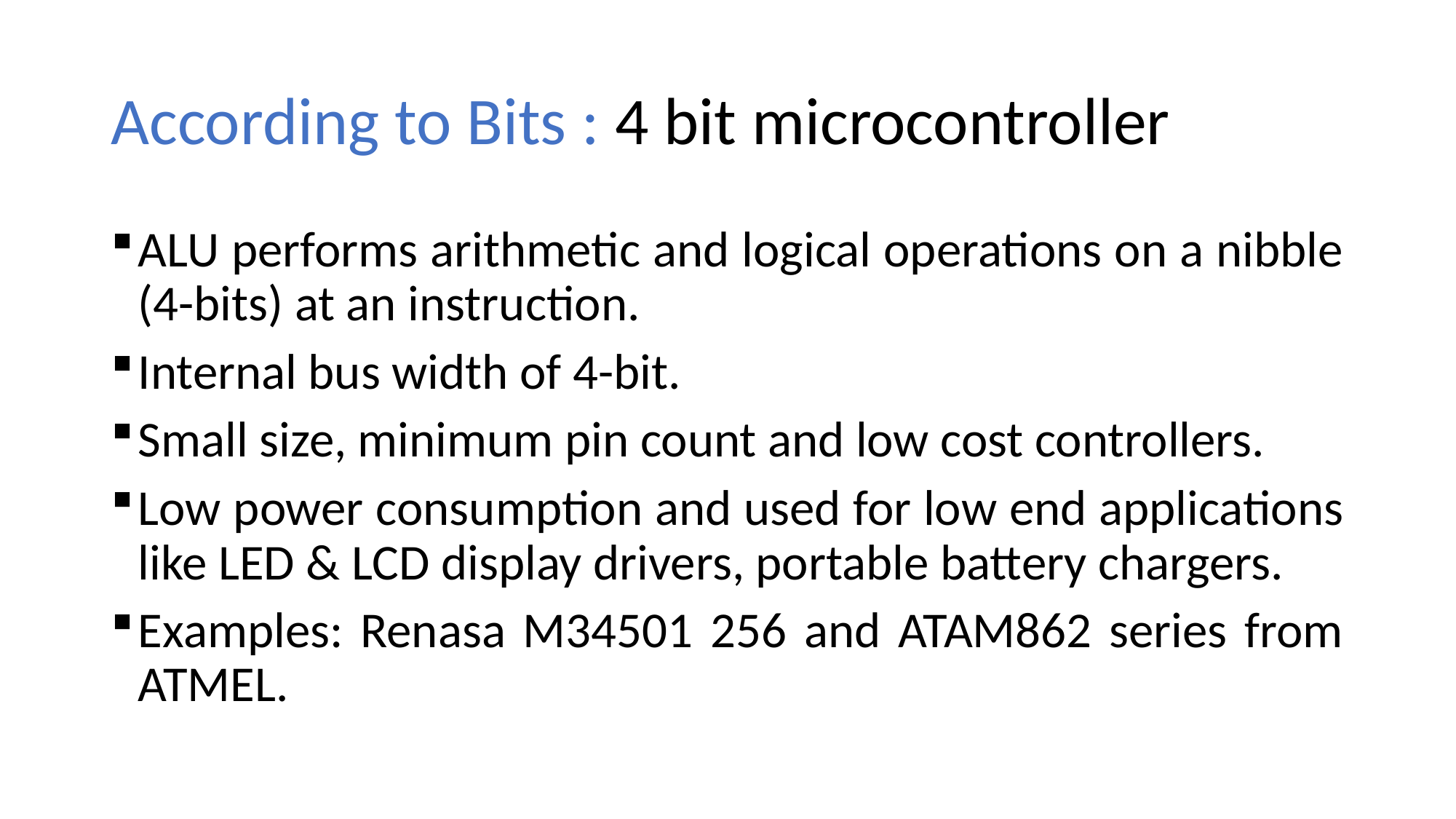

# According to Bits : 4 bit microcontroller
ALU performs arithmetic and logical operations on a nibble (4-bits) at an instruction.
Internal bus width of 4-bit.
Small size, minimum pin count and low cost controllers.
Low power consumption and used for low end applications like LED & LCD display drivers, portable battery chargers.
Examples: Renasa M34501 256 and ATAM862 series from ATMEL.